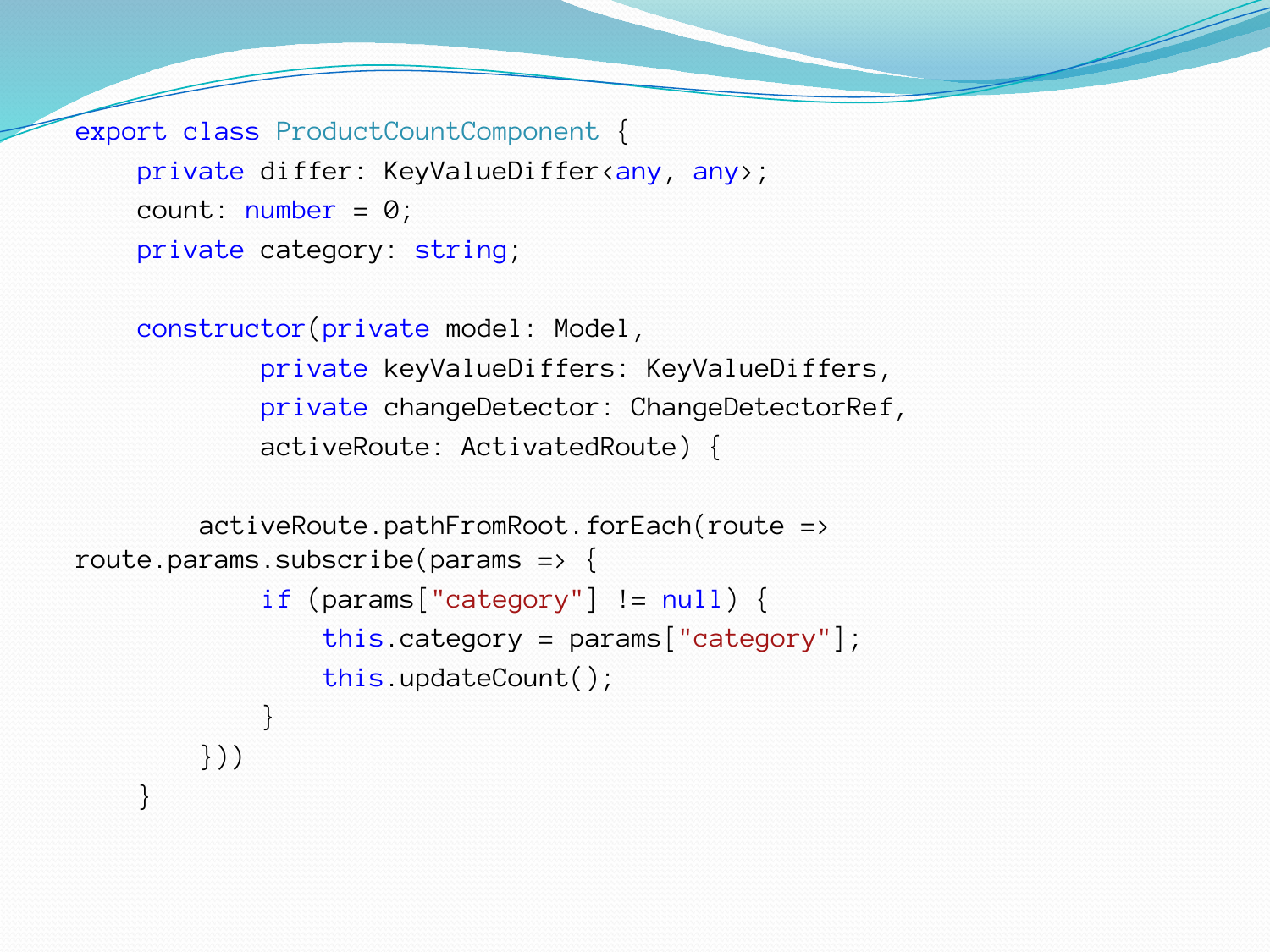

export class ProductCountComponent {
    private differ: KeyValueDiffer<any, any>;
    count: number = 0;
    private category: string;

    constructor(private model: Model,
            private keyValueDiffers: KeyValueDiffers,
            private changeDetector: ChangeDetectorRef,
            activeRoute: ActivatedRoute) {

        activeRoute.pathFromRoot.forEach(route => route.params.subscribe(params => {
            if (params["category"] != null) {
                this.category = params["category"];
                this.updateCount();
            }
        }))
    }